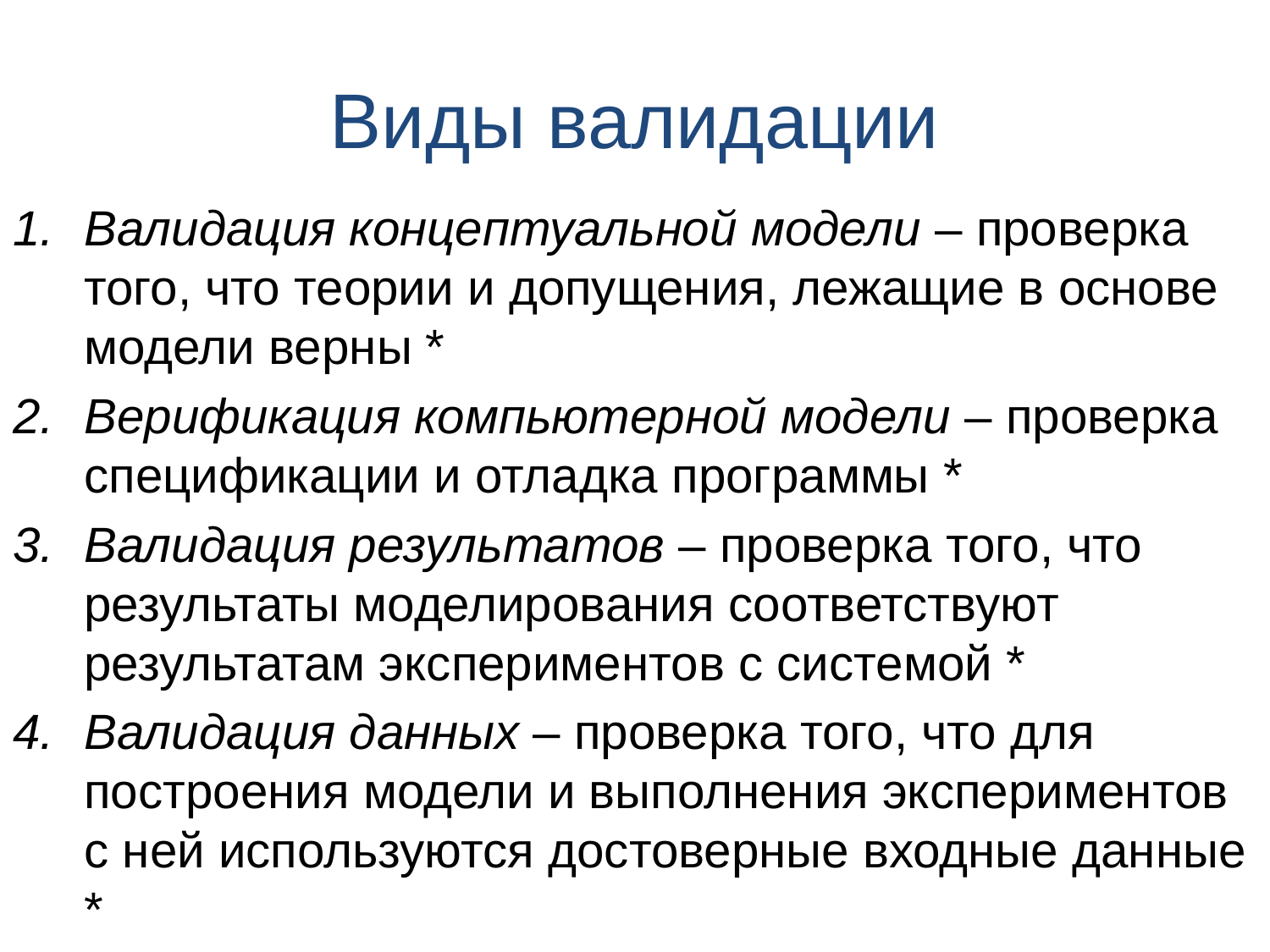

# Виды валидации
Валидация концептуальной модели – проверка того, что теории и допущения, лежащие в основе модели верны *
Верификация компьютерной модели – проверка спецификации и отладка программы *
Валидация результатов – проверка того, что результаты моделирования соответствуют результатам экспериментов с системой *
Валидация данных – проверка того, что для построения модели и выполнения экспериментов с ней используются достоверные входные данные *